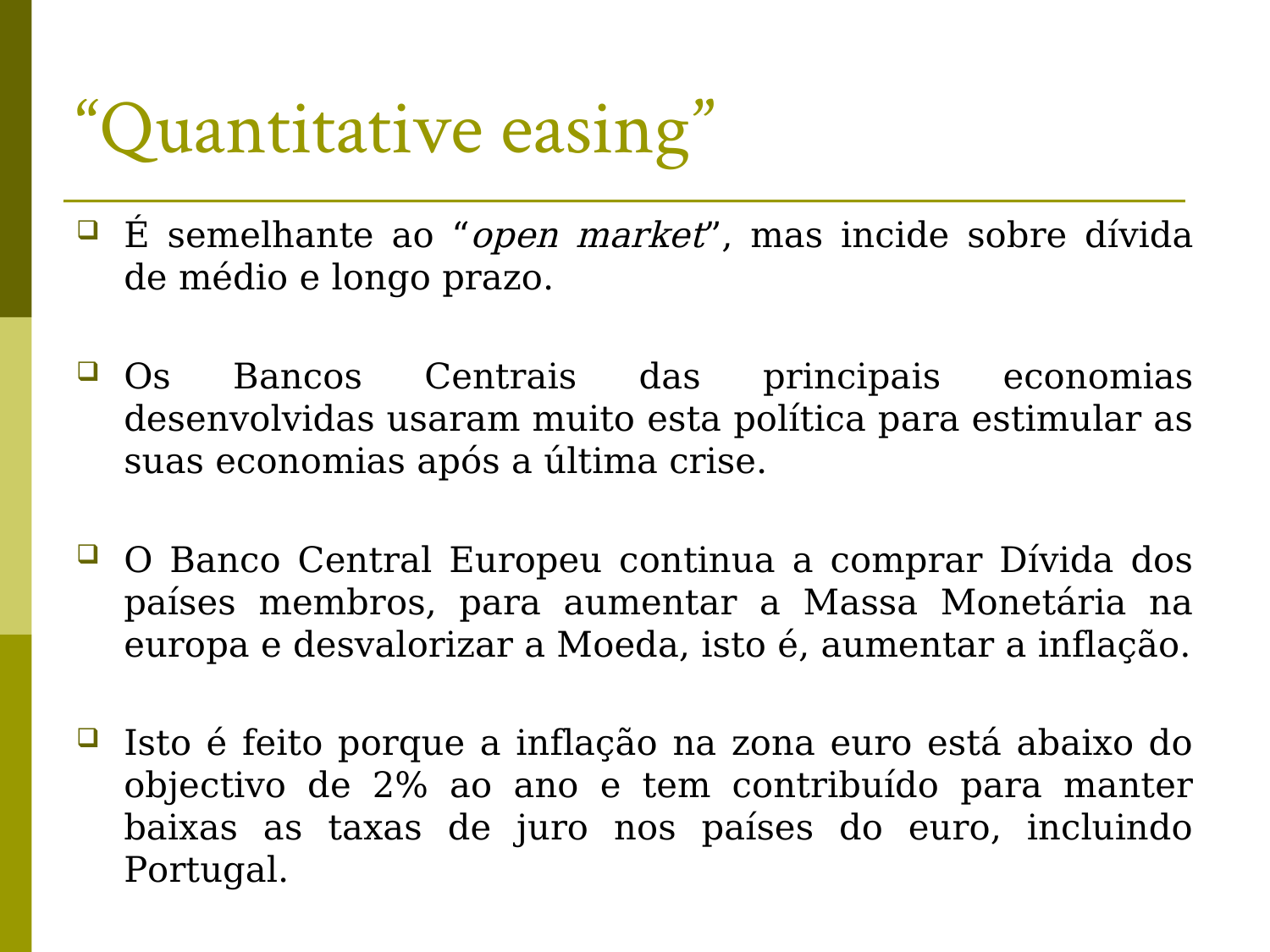

# “Quantitative easing”
É semelhante ao “open market”, mas incide sobre dívida de médio e longo prazo.

Os Bancos Centrais das principais economias desenvolvidas usaram muito esta política para estimular as suas economias após a última crise.

O Banco Central Europeu continua a comprar Dívida dos países membros, para aumentar a Massa Monetária na europa e desvalorizar a Moeda, isto é, aumentar a inflação.

Isto é feito porque a inflação na zona euro está abaixo do objectivo de 2% ao ano e tem contribuído para manter baixas as taxas de juro nos países do euro, incluindo Portugal.